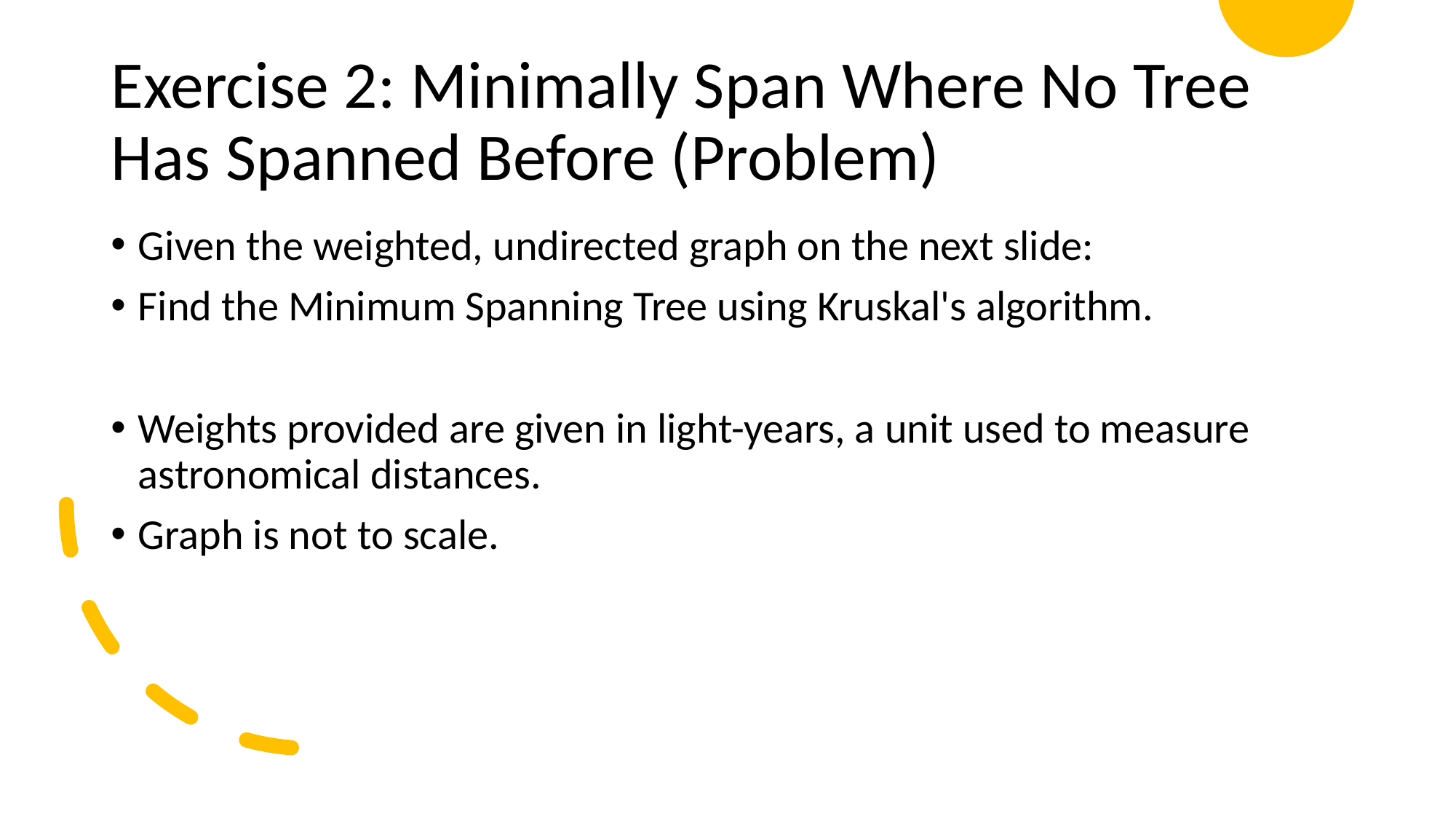

# Exercise 2: Minimally Span Where No Tree Has Spanned Before (Problem)
Given the weighted, undirected graph on the next slide:
Find the Minimum Spanning Tree using Kruskal's algorithm.

Weights provided are given in light-years, a unit used to measure astronomical distances.
Graph is not to scale.